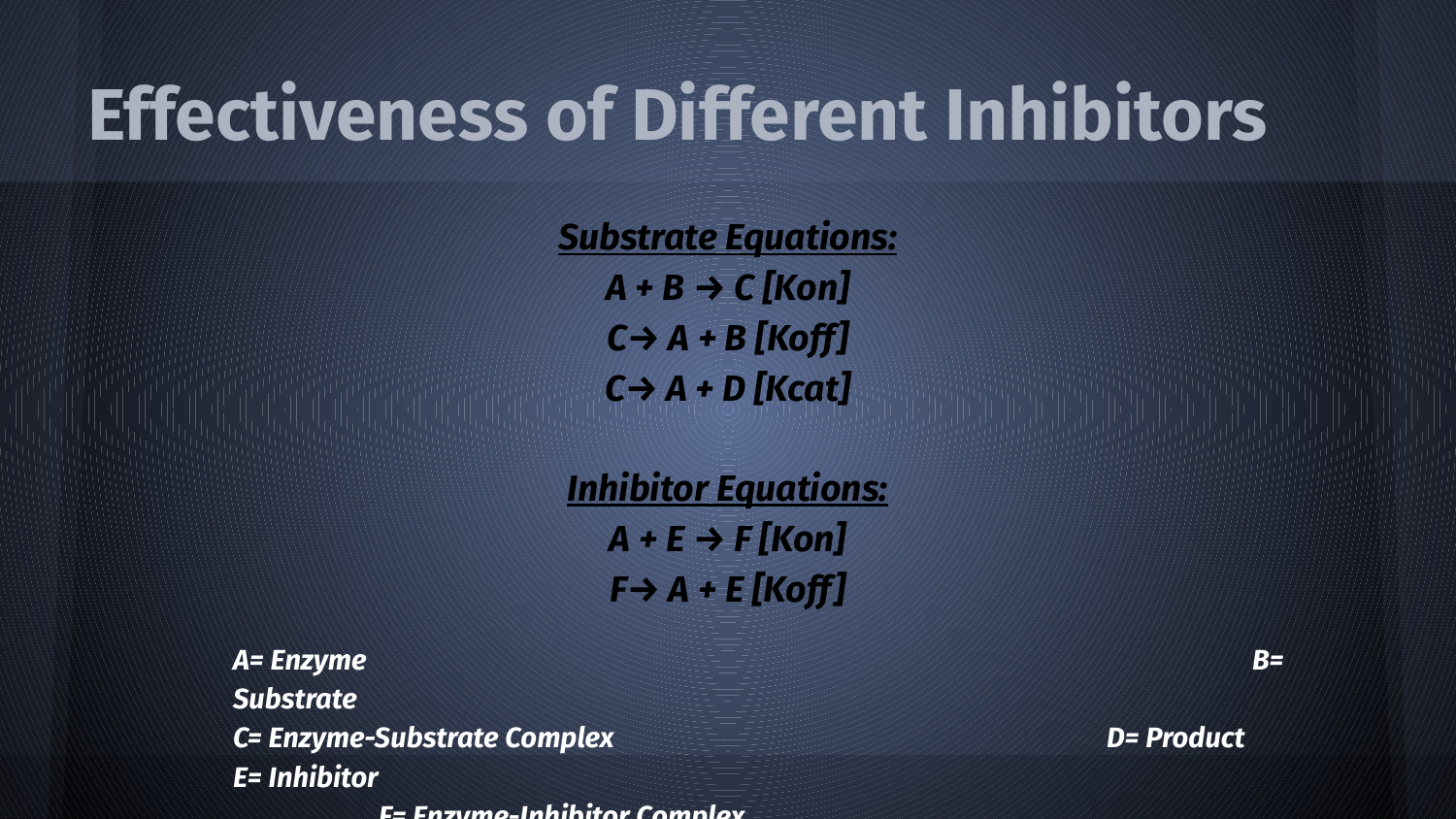

# Effectiveness of Different Inhibitors
Substrate Equations:
A + B → C [Kon]
C→ A + B [Koff]
C→ A + D [Kcat]

Inhibitor Equations:
A + E → F [Kon]
F→ A + E [Koff]

A= Enzyme							B= Substrate
C= Enzyme-Substrate Complex				D= Product
E= Inhibitor							F= Enzyme-Inhibitor Complex